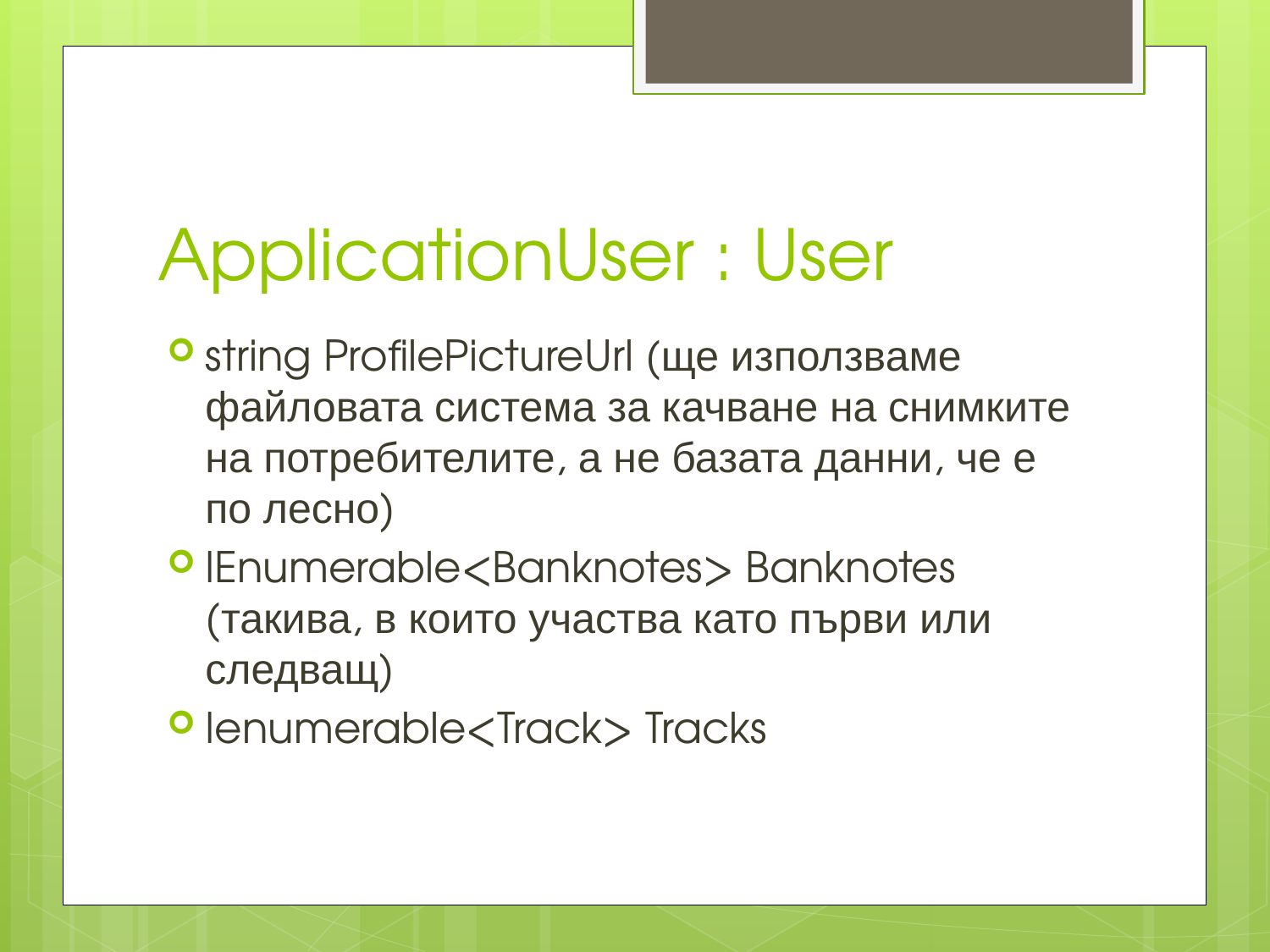

# ApplicationUser : User
string ProfilePictureUrl (ще използваме файловата система за качване на снимките на потребителите, а не базата данни, че е по лесно)
IEnumerable<Banknotes> Banknotes (такива, в които участва като първи или следващ)
Ienumerable<Track> Tracks